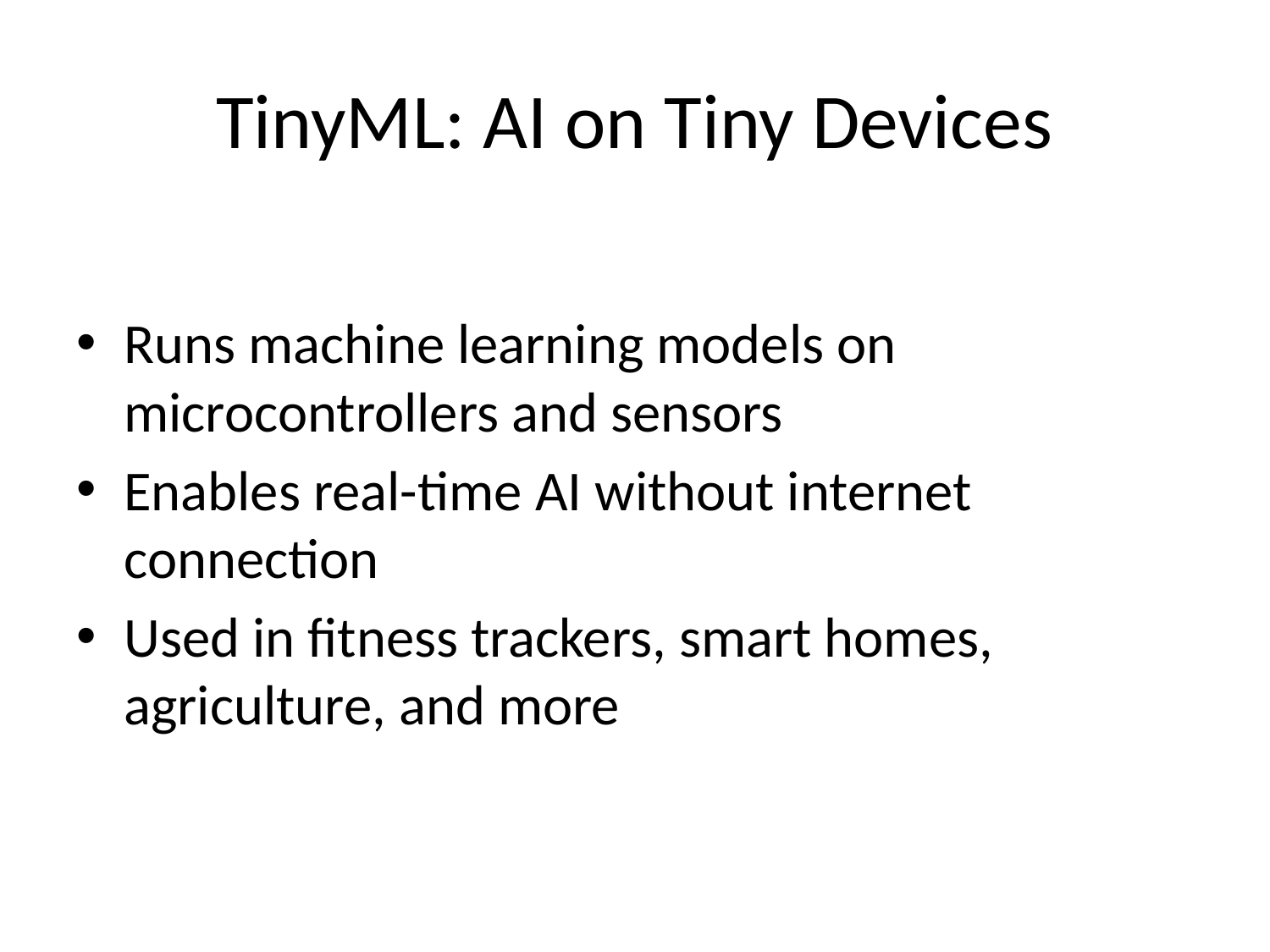

# TinyML: AI on Tiny Devices

Runs machine learning models on microcontrollers and sensors
Enables real-time AI without internet connection
Used in fitness trackers, smart homes, agriculture, and more